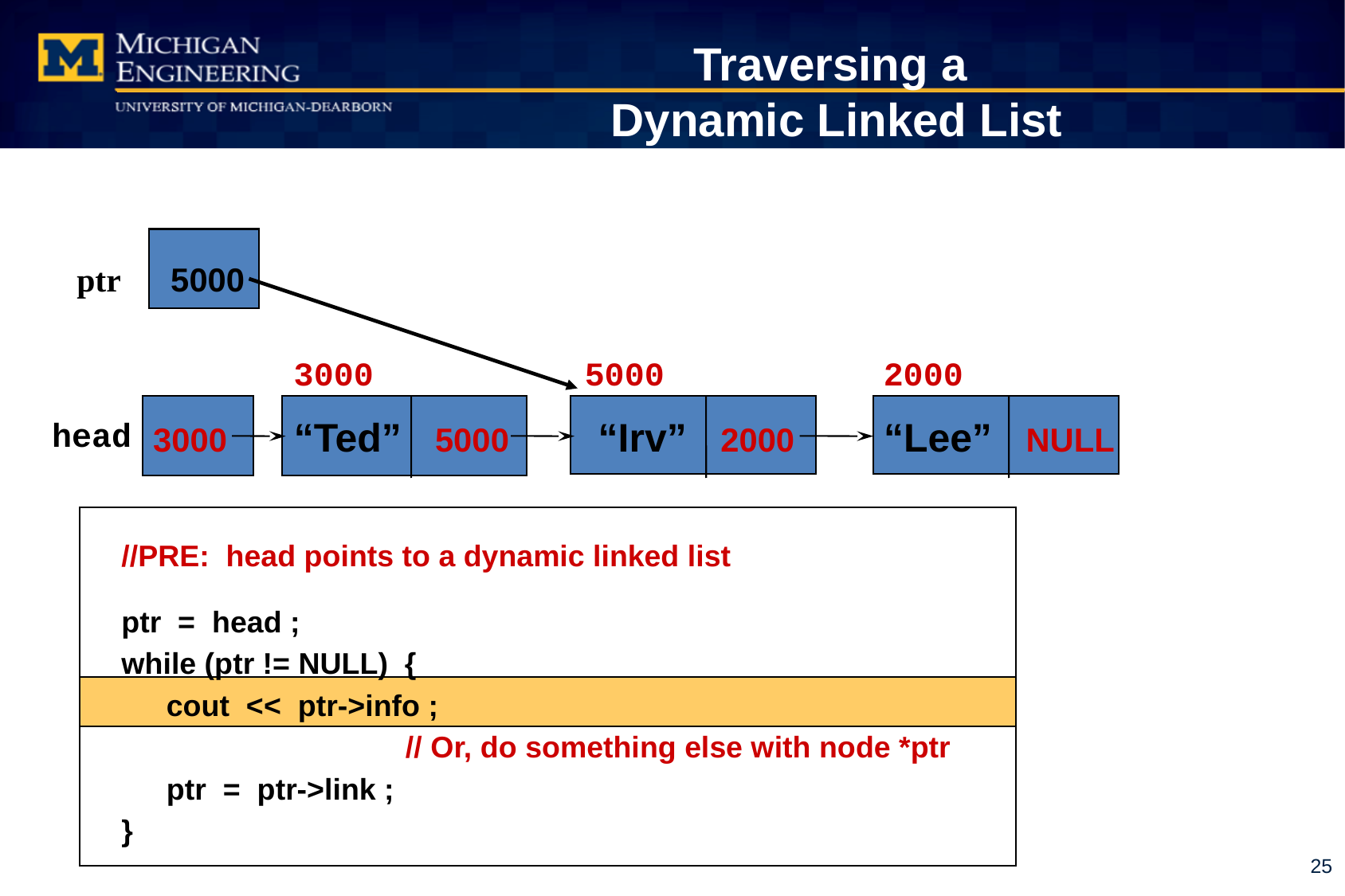

# Traversing a Dynamic Linked List

   ptr      5000

3000           5000           2000

3000      “Ted”   5000        “Irv”   2000        “Lee”   NULL
head

//PRE:  head points to a dynamic linked list

ptr  =  head ;
while (ptr != NULL)  {
	cout  <<  ptr->info ;
			// Or, do something else with node *ptr
	ptr  =  ptr->link ;
}

25